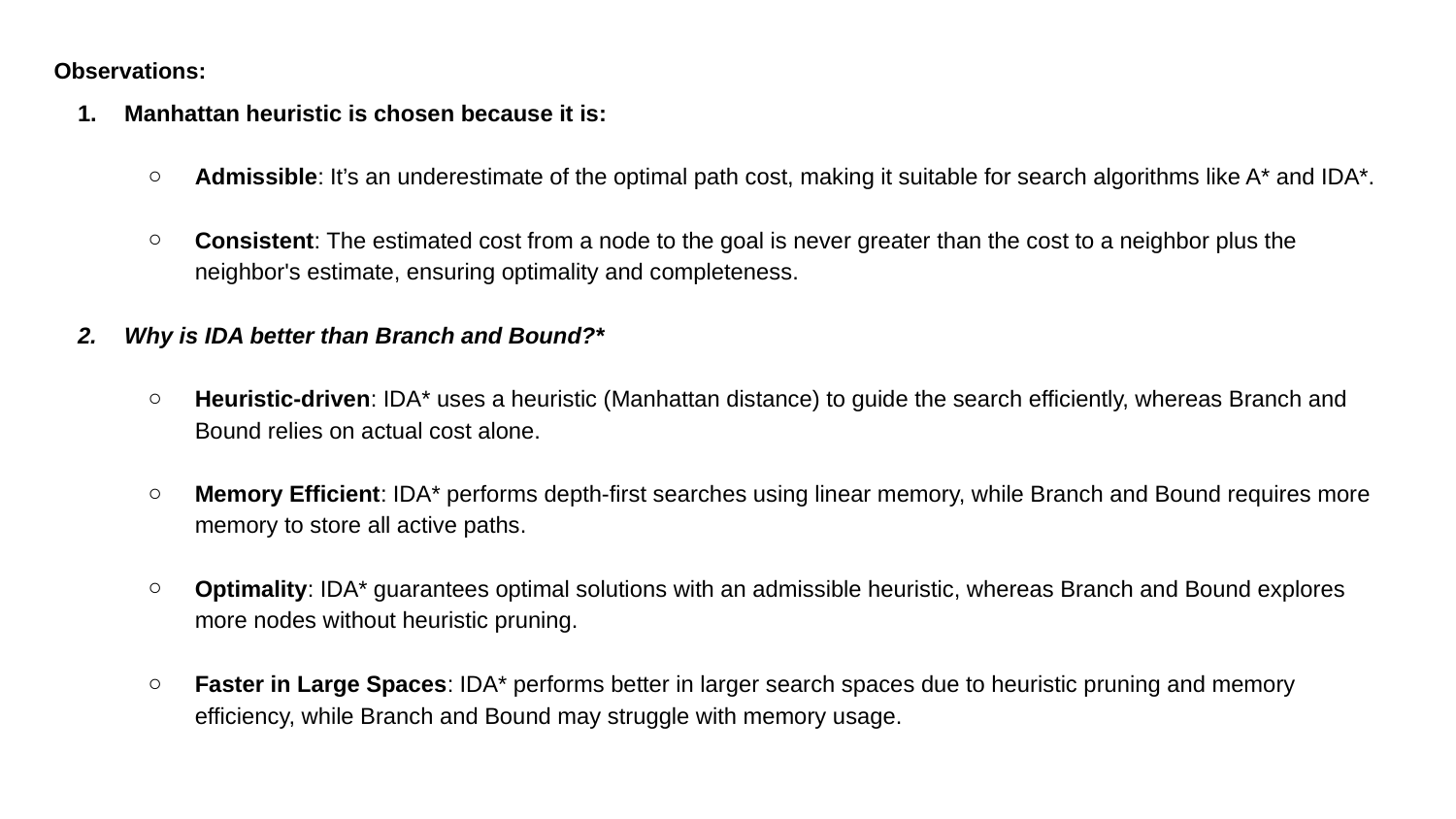

Observations:
Manhattan heuristic is chosen because it is:
Admissible: It’s an underestimate of the optimal path cost, making it suitable for search algorithms like A* and IDA*.
Consistent: The estimated cost from a node to the goal is never greater than the cost to a neighbor plus the neighbor's estimate, ensuring optimality and completeness.
Why is IDA better than Branch and Bound?*
Heuristic-driven: IDA* uses a heuristic (Manhattan distance) to guide the search efficiently, whereas Branch and Bound relies on actual cost alone.
Memory Efficient: IDA* performs depth-first searches using linear memory, while Branch and Bound requires more memory to store all active paths.
Optimality: IDA* guarantees optimal solutions with an admissible heuristic, whereas Branch and Bound explores more nodes without heuristic pruning.
Faster in Large Spaces: IDA* performs better in larger search spaces due to heuristic pruning and memory efficiency, while Branch and Bound may struggle with memory usage.